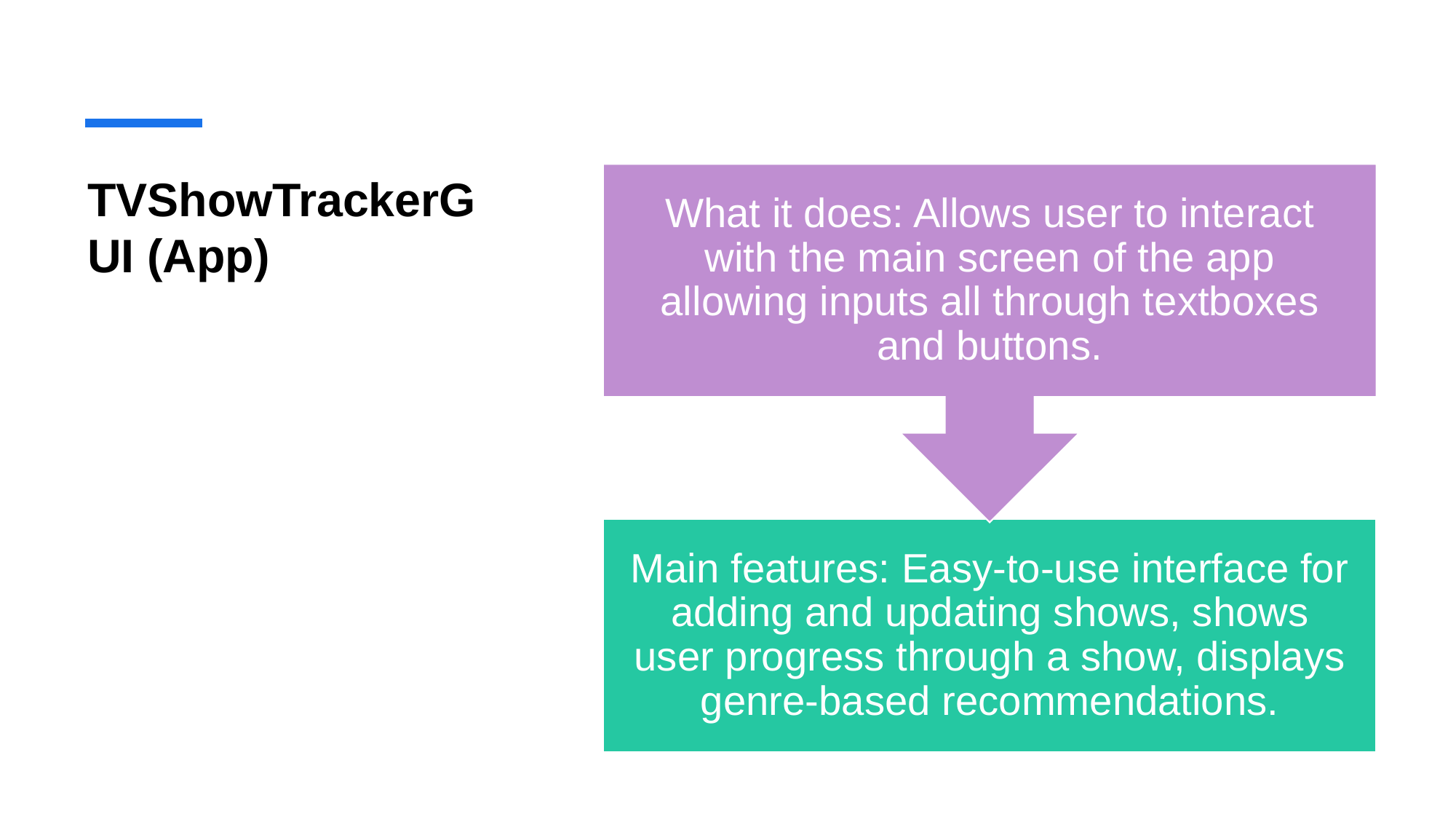

# TVShowTrackerGUI (App)
Main features: Easy-to-use interface for adding and updating shows, shows user progress through a show, displays genre-based recommendations.
What it does: Allows user to interact with the main screen of the app allowing inputs all through textboxes and buttons.